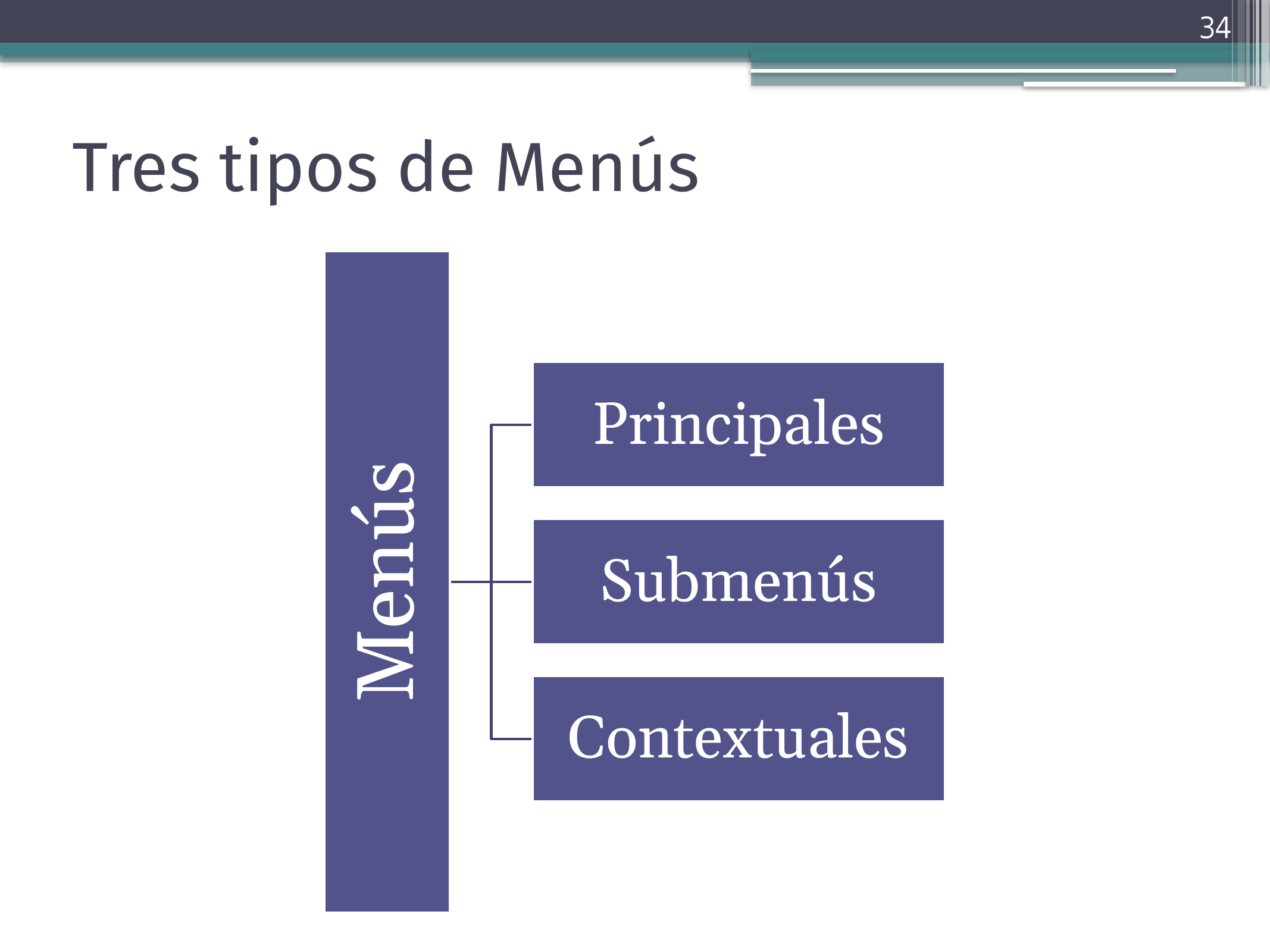

34
Tres tipos de Menús

Principales

Submenús
Menús

Contextuales